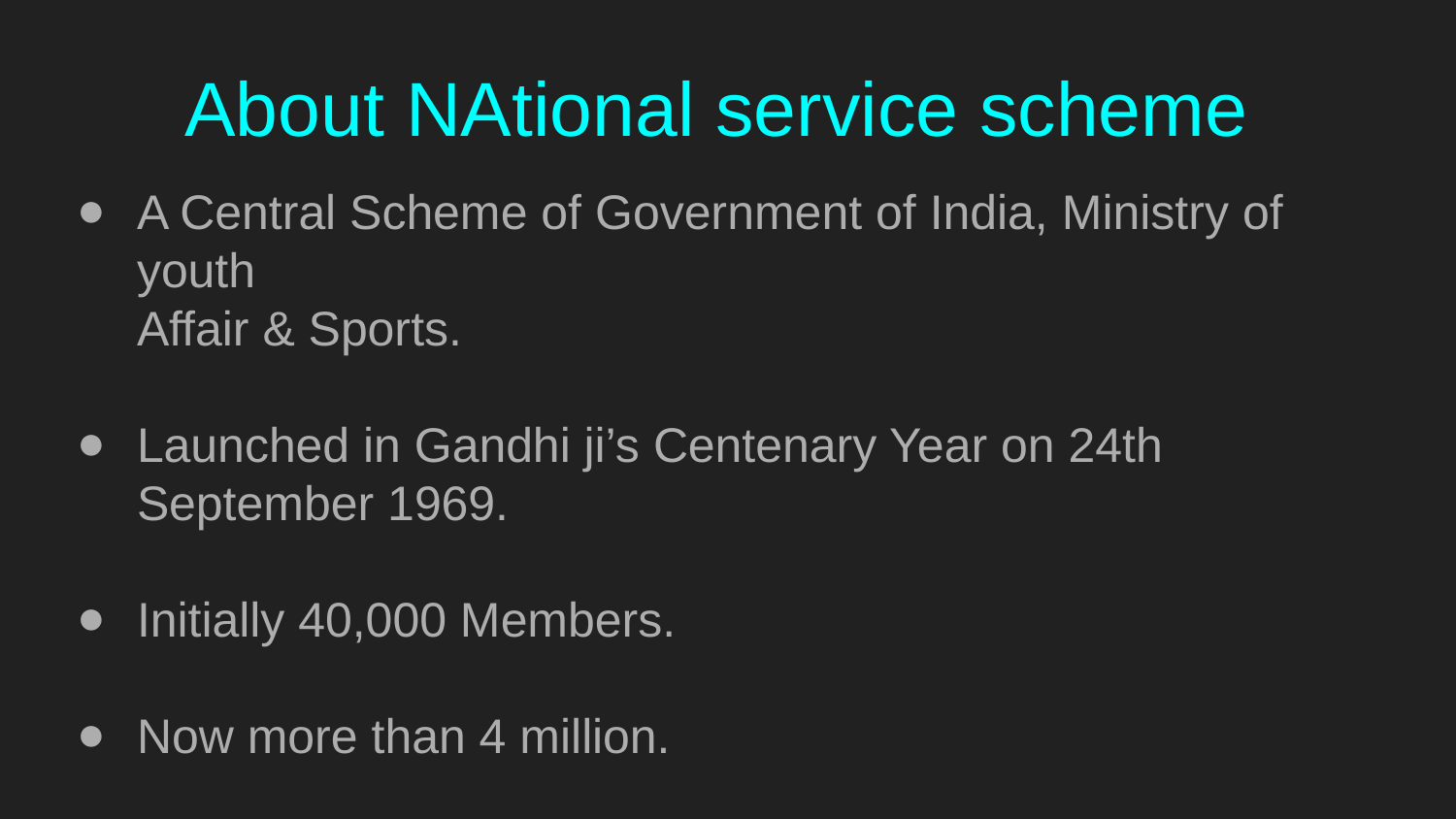

# About NAtional service scheme
A Central Scheme of Government of India, Ministry of youth
Affair & Sports.

Launched in Gandhi ji’s Centenary Year on 24th September 1969.

Initially 40,000 Members.

Now more than 4 million.